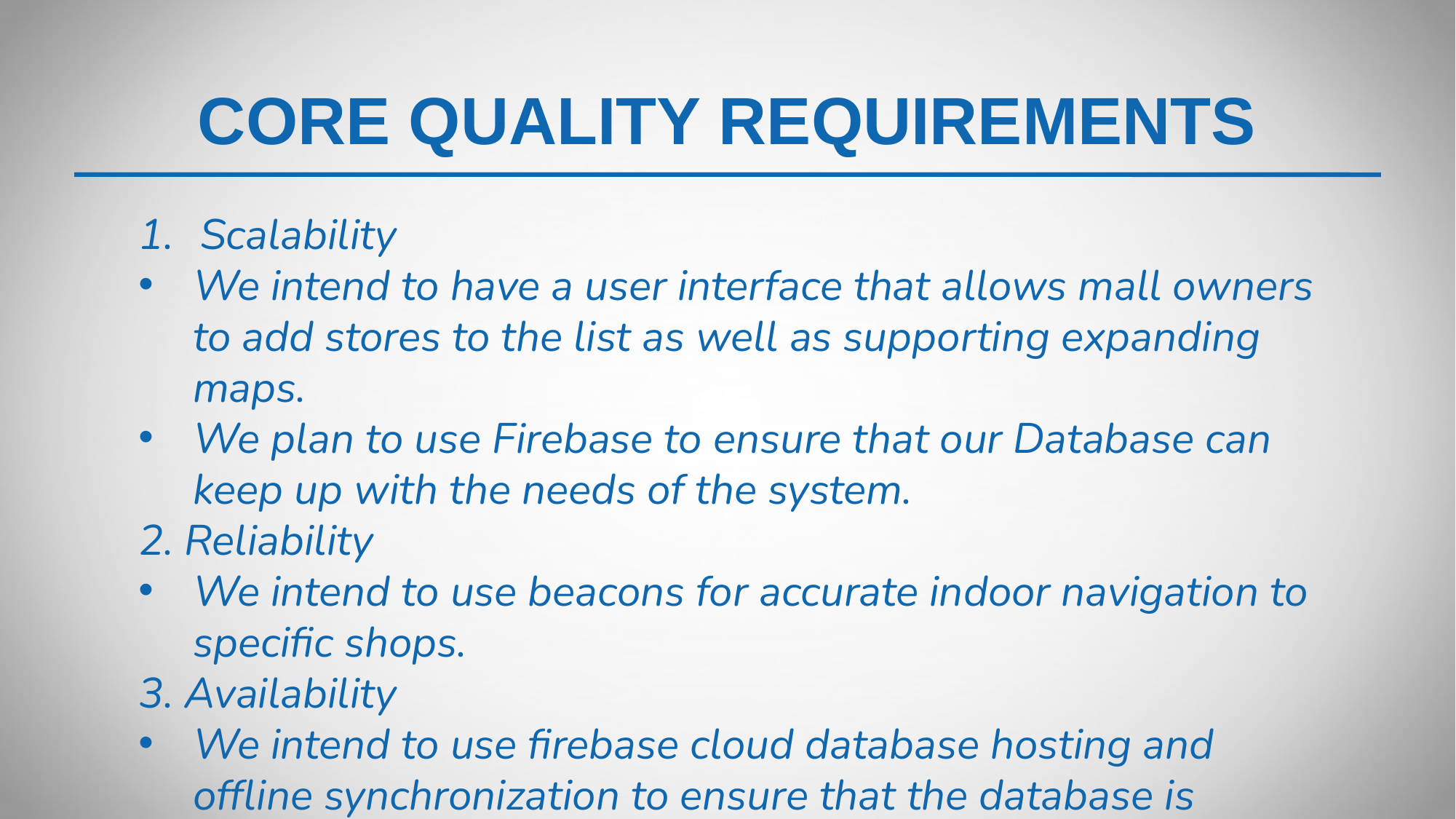

CORE QUALITY REQUIREMENTS

Scalability
We intend to have a user interface that allows mall owners to add stores to the list as well as supporting expanding maps.
We plan to use Firebase to ensure that our Database can keep up with the needs of the system.
2. Reliability
We intend to use beacons for accurate indoor navigation to specific shops.
3. Availability
We intend to use firebase cloud database hosting and offline synchronization to ensure that the database is always available